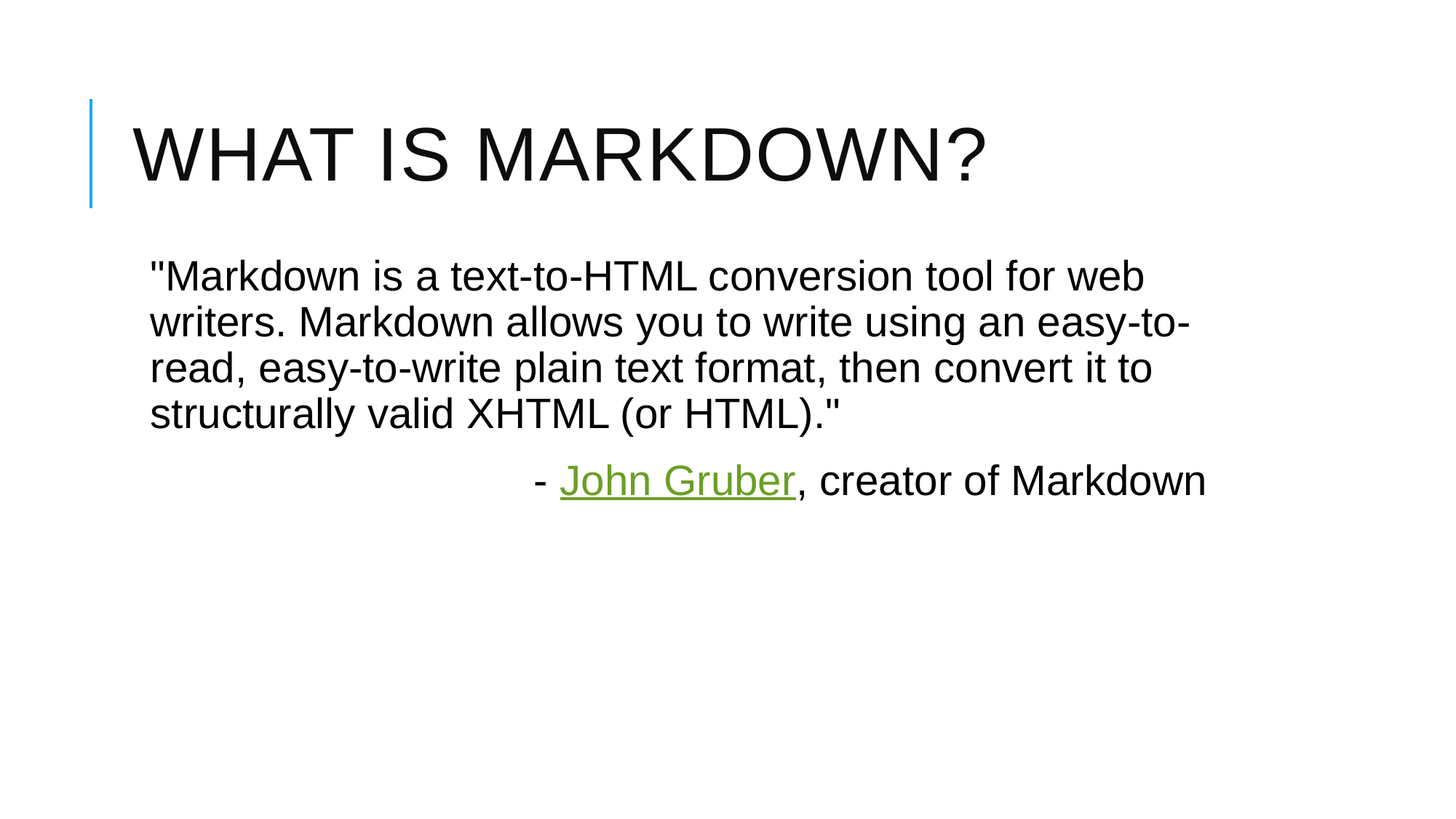

# What is Markdown?
"Markdown is a text-to-HTML conversion tool for web writers. Markdown allows you to write using an easy-to-read, easy-to-write plain text format, then convert it to structurally valid XHTML (or HTML)."
- John Gruber, creator of Markdown